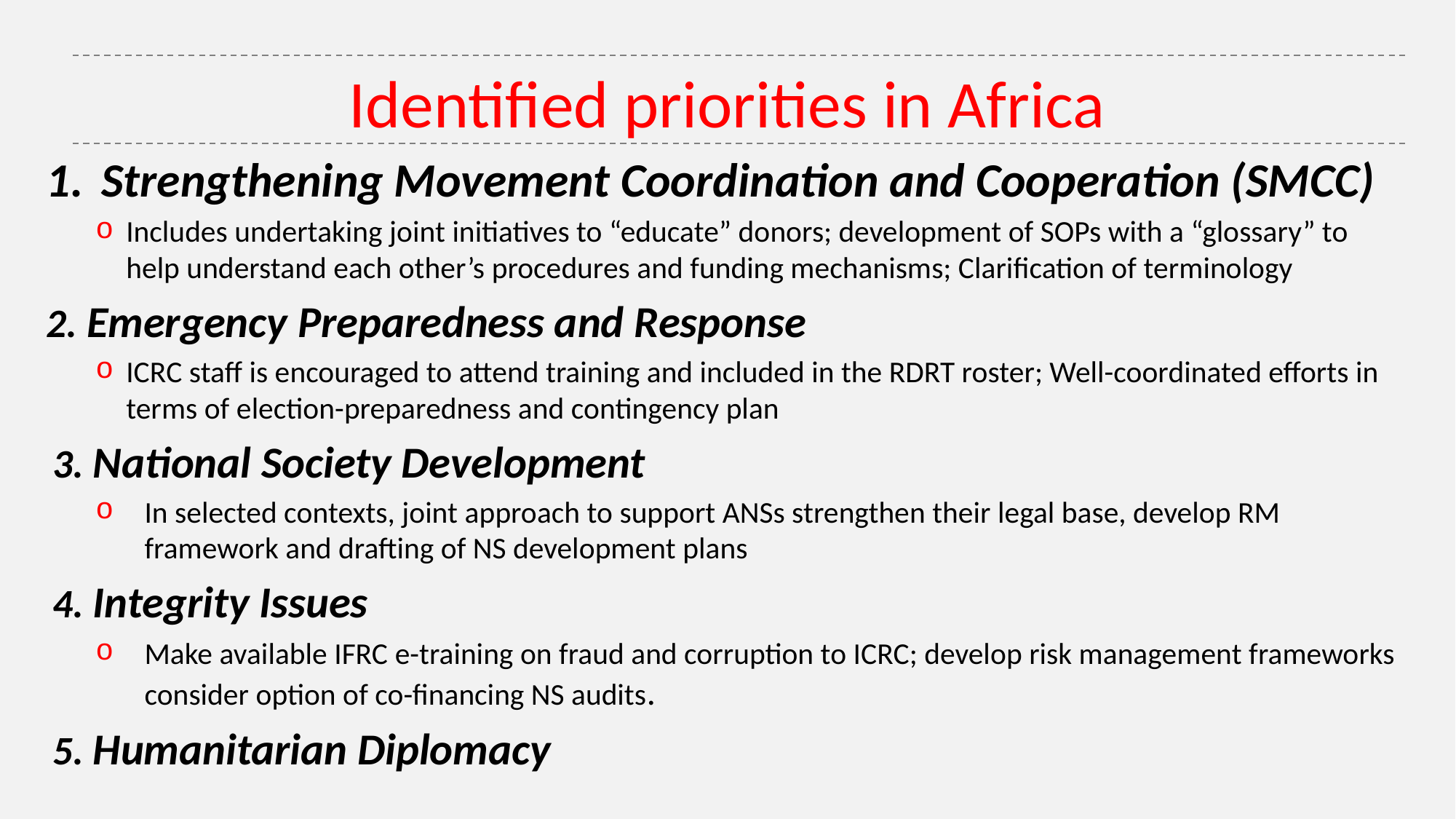

# Identified priorities in Africa
Strengthening Movement Coordination and Cooperation (SMCC)
Includes undertaking joint initiatives to “educate” donors; development of SOPs with a “glossary” to help understand each other’s procedures and funding mechanisms; Clarification of terminology
2. Emergency Preparedness and Response
ICRC staff is encouraged to attend training and included in the RDRT roster; Well-coordinated efforts in terms of election-preparedness and contingency plan
3. National Society Development
In selected contexts, joint approach to support ANSs strengthen their legal base, develop RM framework and drafting of NS development plans
4. Integrity Issues
Make available IFRC e-training on fraud and corruption to ICRC; develop risk management frameworks consider option of co-financing NS audits.
5. Humanitarian Diplomacy